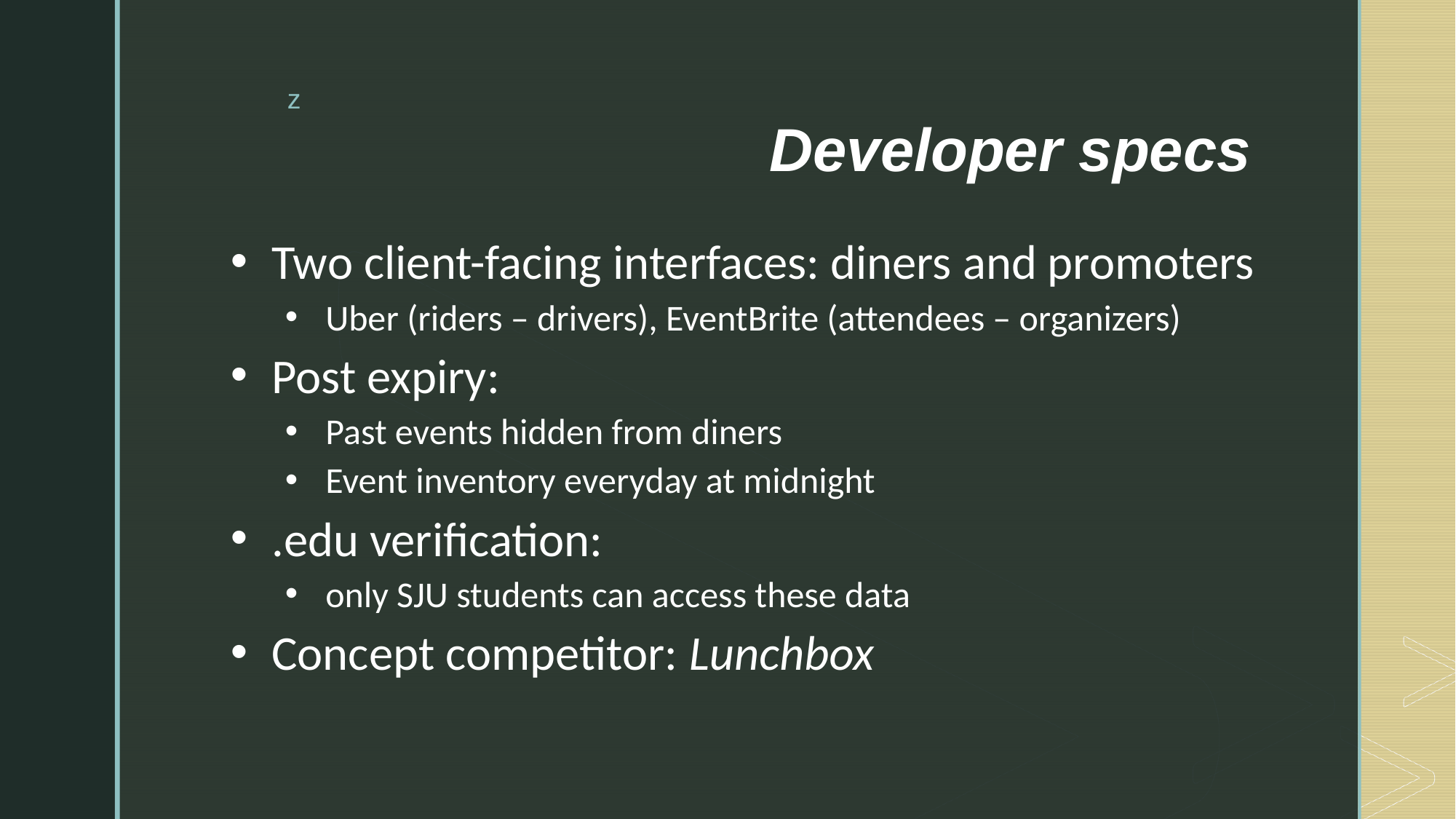

# Developer specs
Two client-facing interfaces: diners and promoters
Uber (riders – drivers), EventBrite (attendees – organizers)
Post expiry:
Past events hidden from diners
Event inventory everyday at midnight
.edu verification:
only SJU students can access these data
Concept competitor: Lunchbox